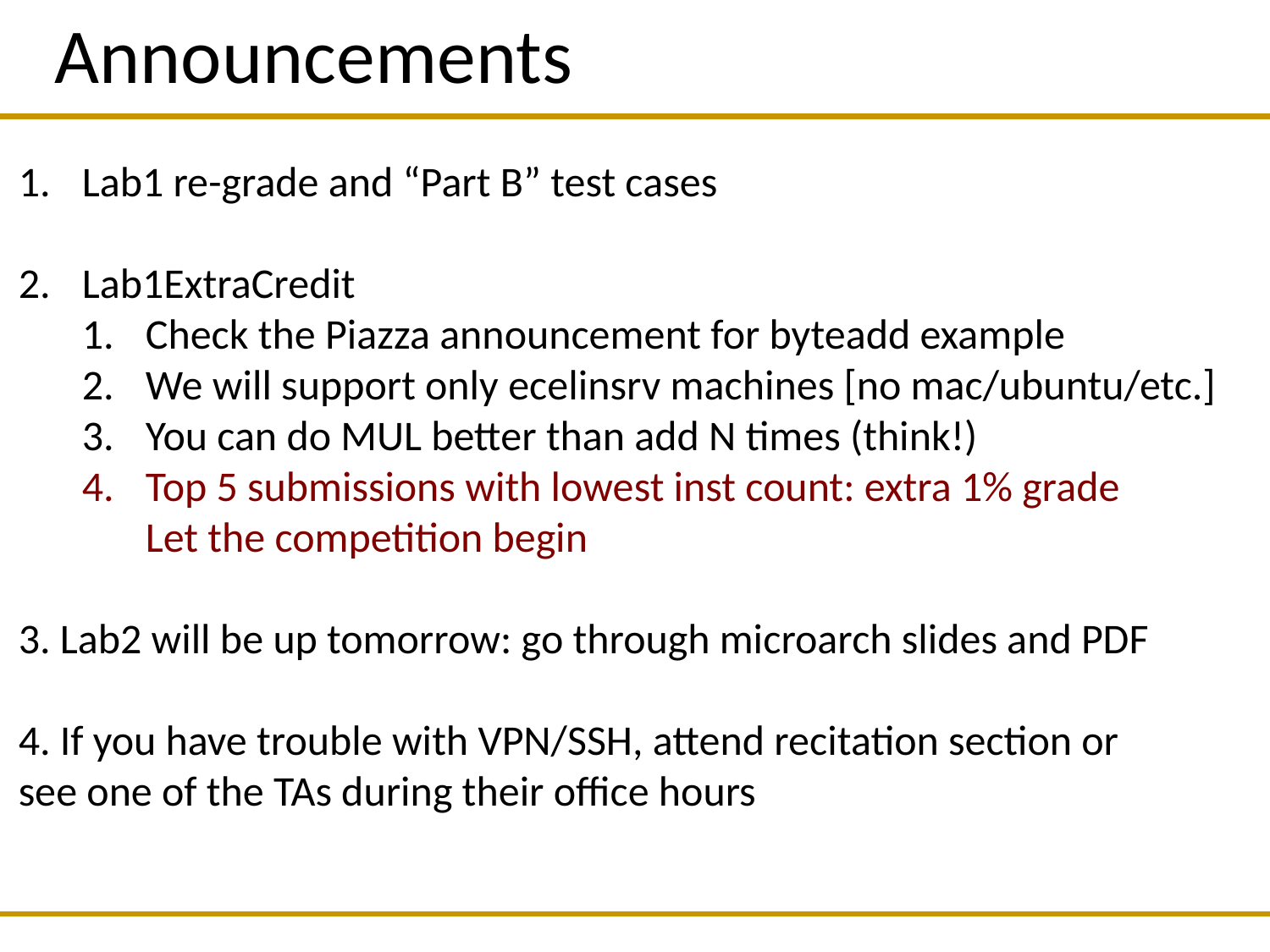

Announcements
Lab1 re-grade and “Part B” test cases

Lab1ExtraCredit
Check the Piazza announcement for byteadd example
We will support only ecelinsrv machines [no mac/ubuntu/etc.]
You can do MUL better than add N times (think!)
Top 5 submissions with lowest inst count: extra 1% grade
Let the competition begin

3. Lab2 will be up tomorrow: go through microarch slides and PDF

4. If you have trouble with VPN/SSH, attend recitation section or
see one of the TAs during their office hours